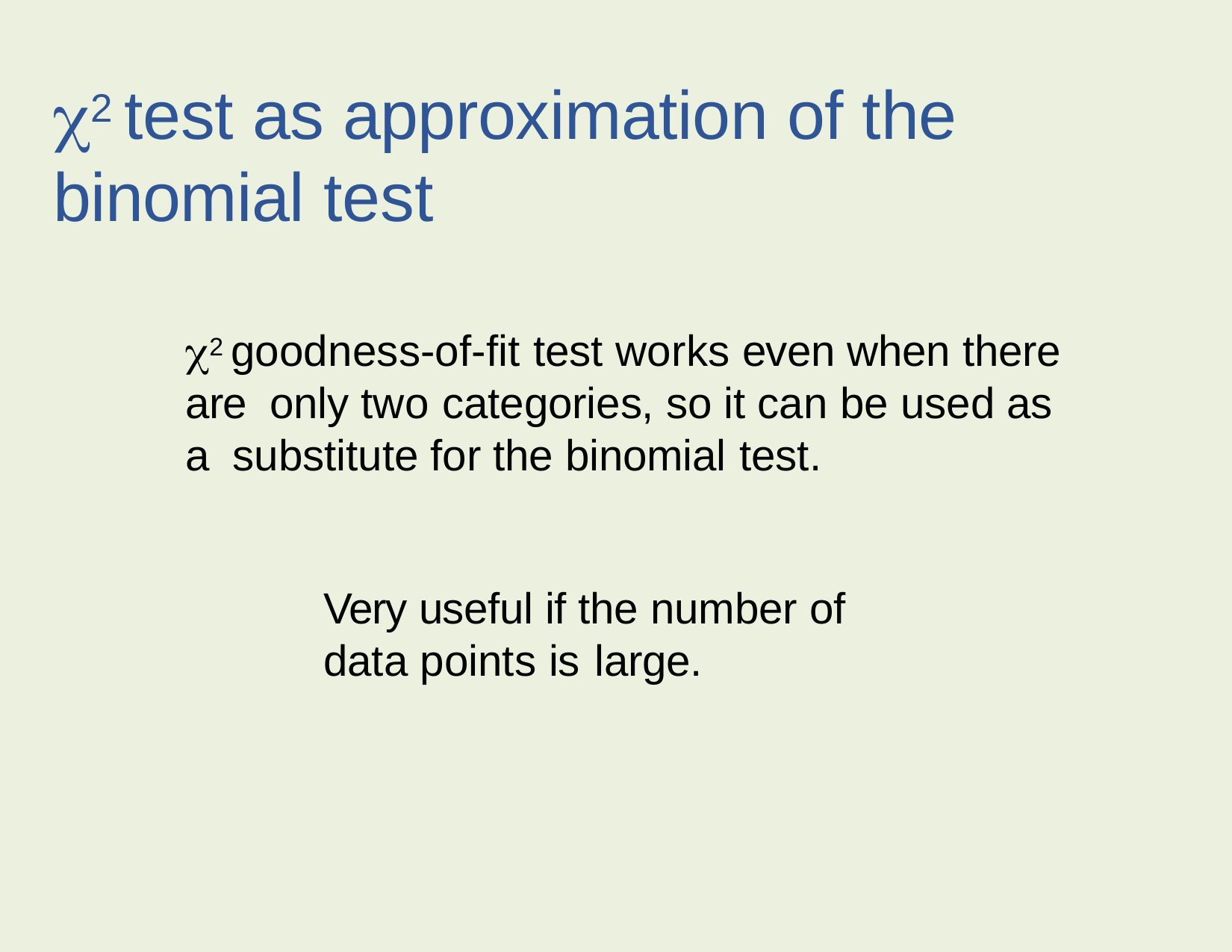

χ2 test as approximation of the binomial test
χ2 goodness-of-fit test works even when there are  only two categories, so it can be used as a  substitute for the binomial test.
Very useful if the number of data points is large.